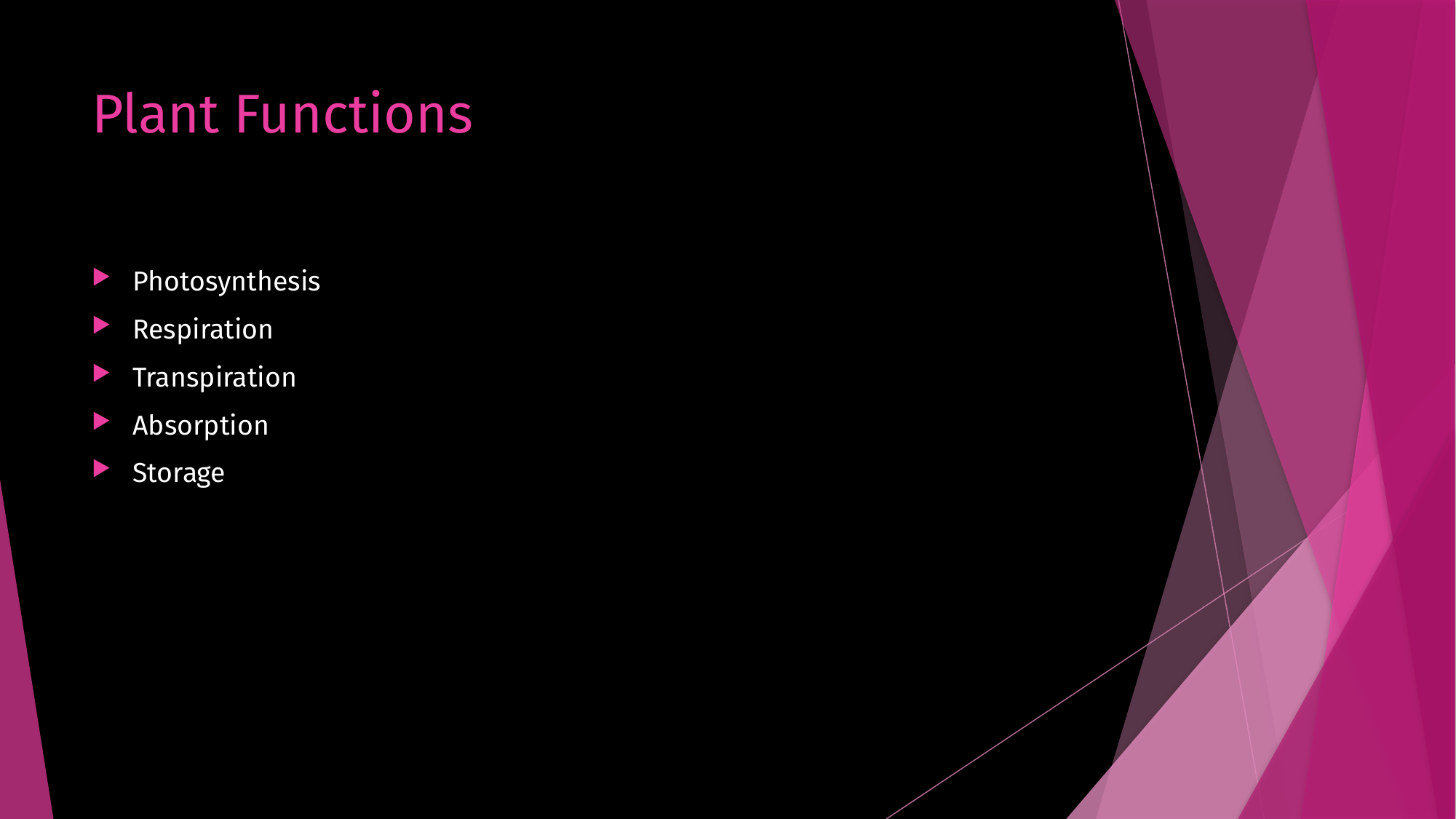

# Plant Functions
Photosynthesis
Respiration
Transpiration
Absorption
Storage